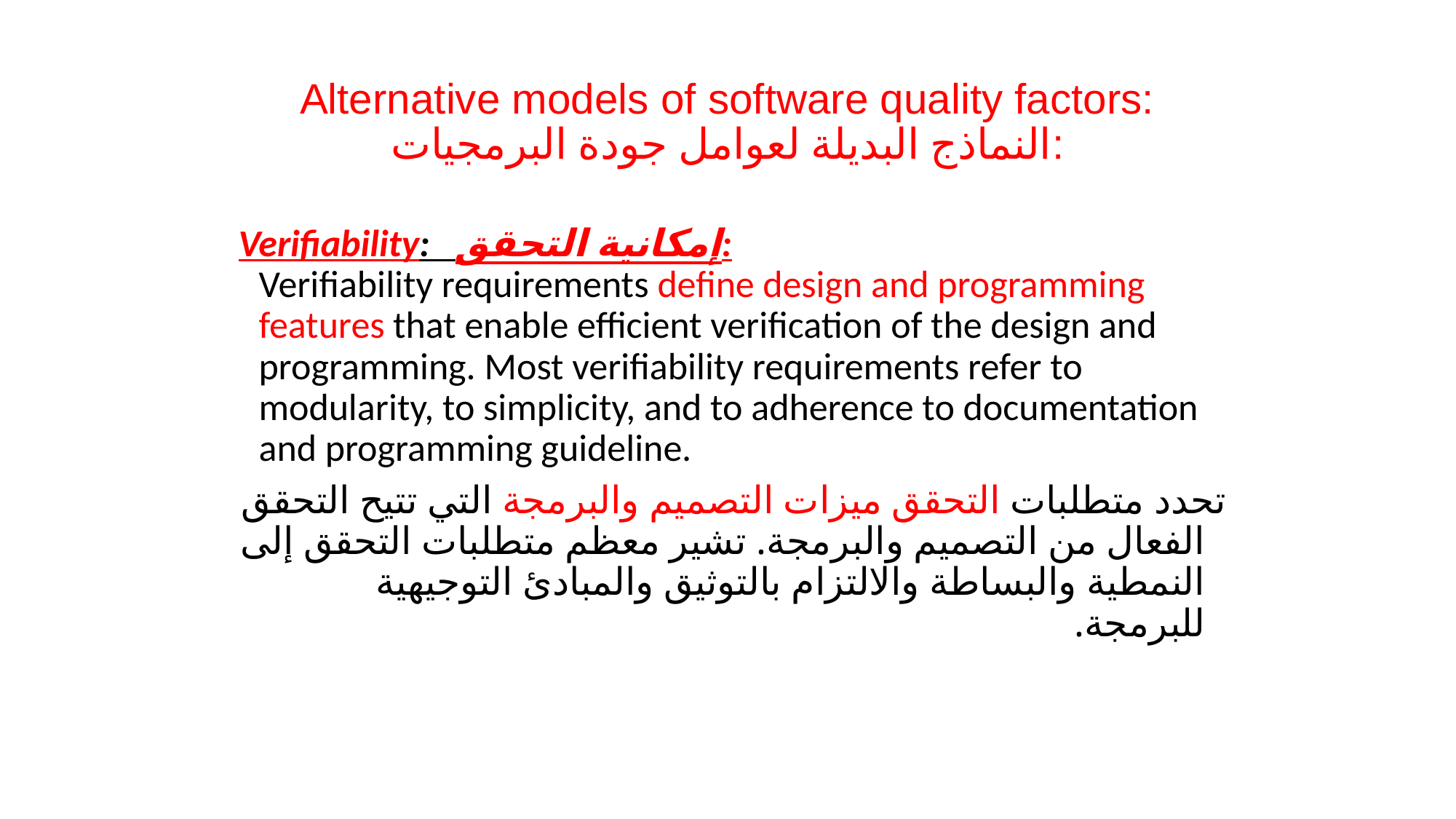

# Alternative models of software quality factors: النماذج البديلة لعوامل جودة البرمجيات:
Verifiability:   إمكانية التحقق:
Verifiability requirements define design and programming features that enable efficient verification of the design and programming. Most verifiability requirements refer to modularity, to simplicity, and to adherence to documentation and programming guideline.
تحدد متطلبات التحقق ميزات التصميم والبرمجة التي تتيح التحقق الفعال من التصميم والبرمجة. تشير معظم متطلبات التحقق إلى النمطية والبساطة والالتزام بالتوثيق والمبادئ التوجيهية للبرمجة.